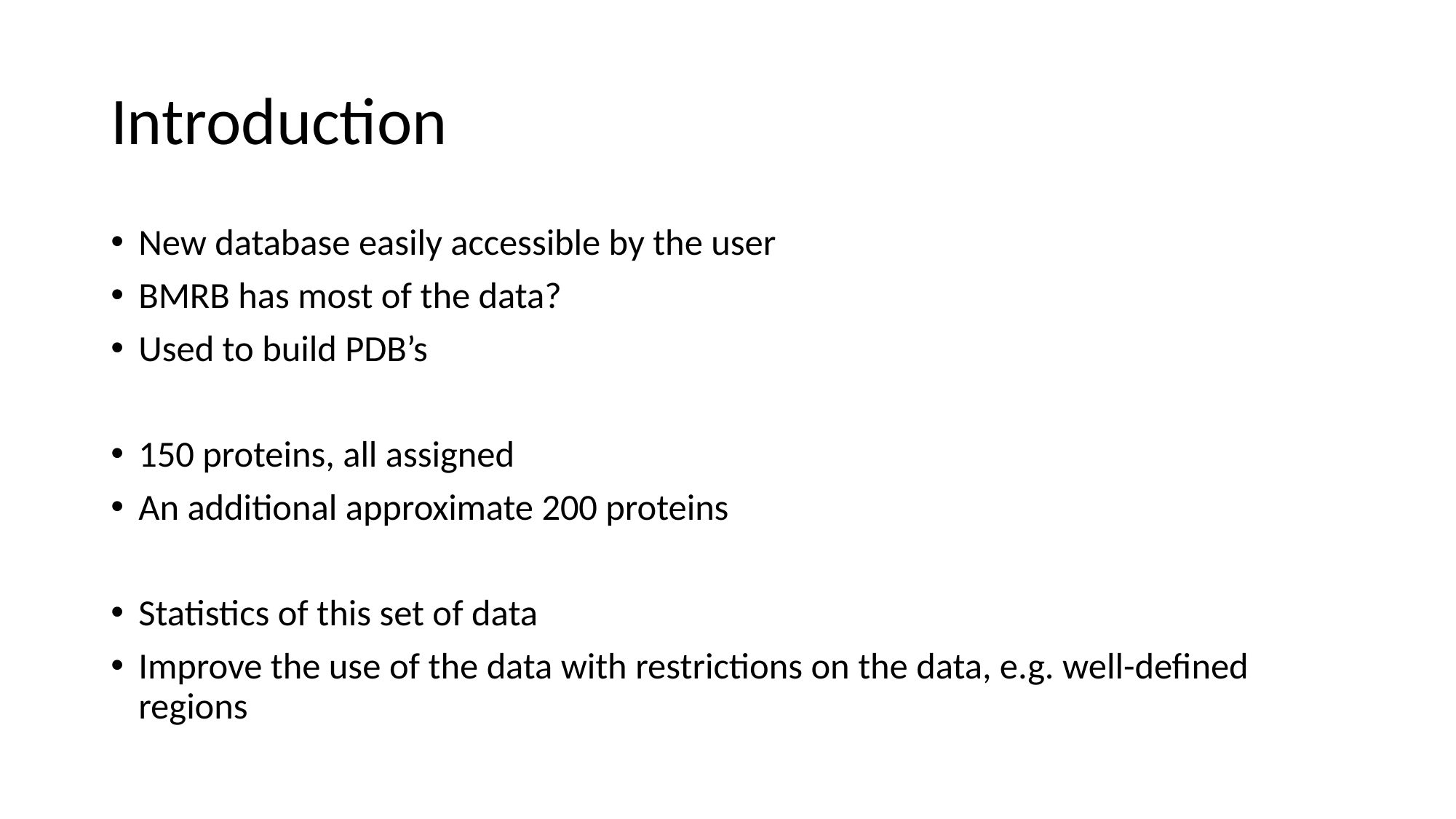

Introduction
New database easily accessible by the user
BMRB has most of the data?
Used to build PDB’s

150 proteins, all assigned
An additional approximate 200 proteins

Statistics of this set of data
Improve the use of the data with restrictions on the data, e.g. well-defined regions